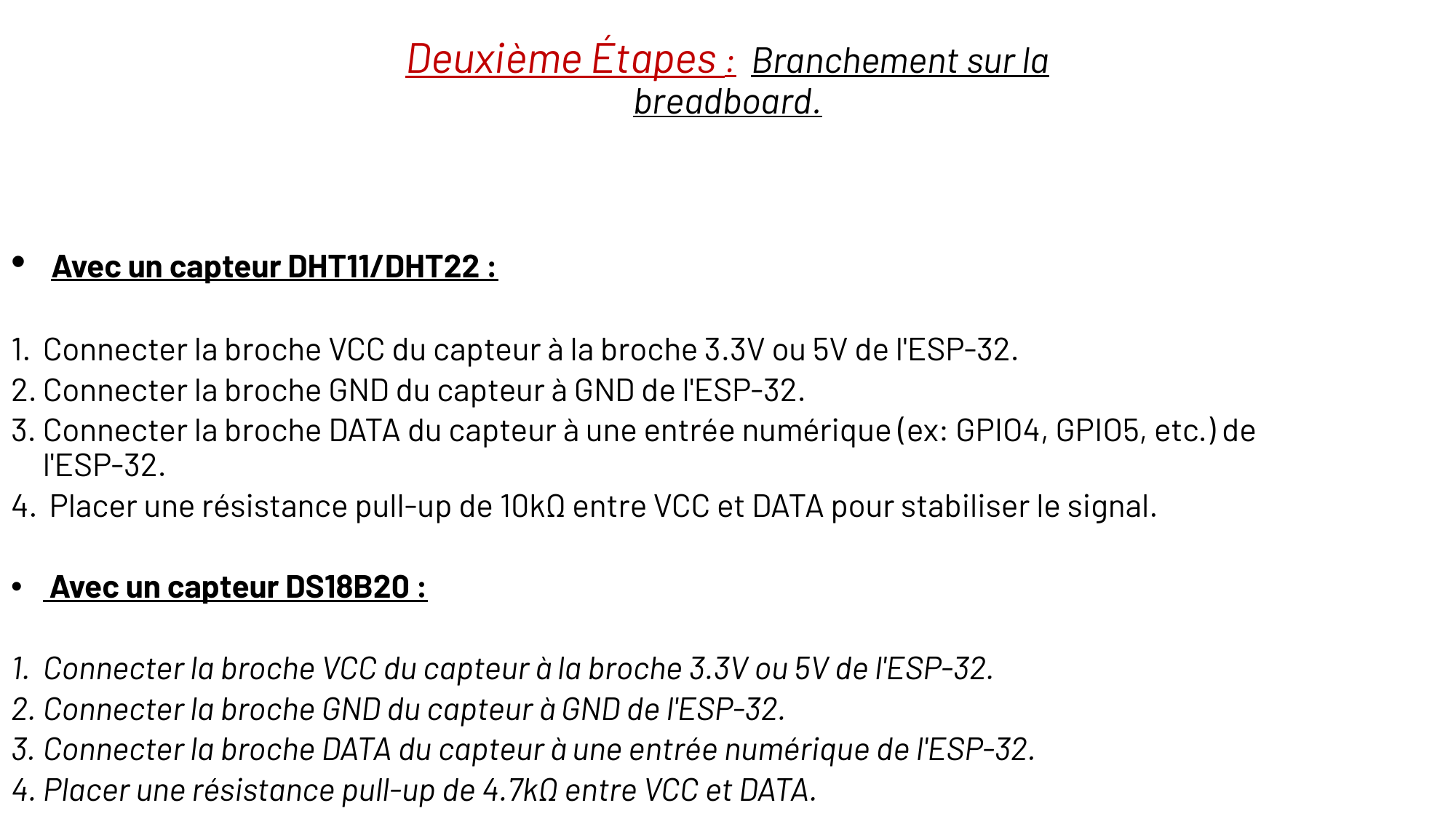

# Deuxième Étapes :  Branchement sur la breadboard.
 Avec un capteur DHT11/DHT22 :

Connecter la broche VCC du capteur à la broche 3.3V ou 5V de l'ESP-32.
Connecter la broche GND du capteur à GND de l'ESP-32.
Connecter la broche DATA du capteur à une entrée numérique (ex: GPIO4, GPIO5, etc.) de l'ESP-32.
 Placer une résistance pull-up de 10kΩ entre VCC et DATA pour stabiliser le signal.

 Avec un capteur DS18B20 :

Connecter la broche VCC du capteur à la broche 3.3V ou 5V de l'ESP-32.
Connecter la broche GND du capteur à GND de l'ESP-32.
Connecter la broche DATA du capteur à une entrée numérique de l'ESP-32.
Placer une résistance pull-up de 4.7kΩ entre VCC et DATA.